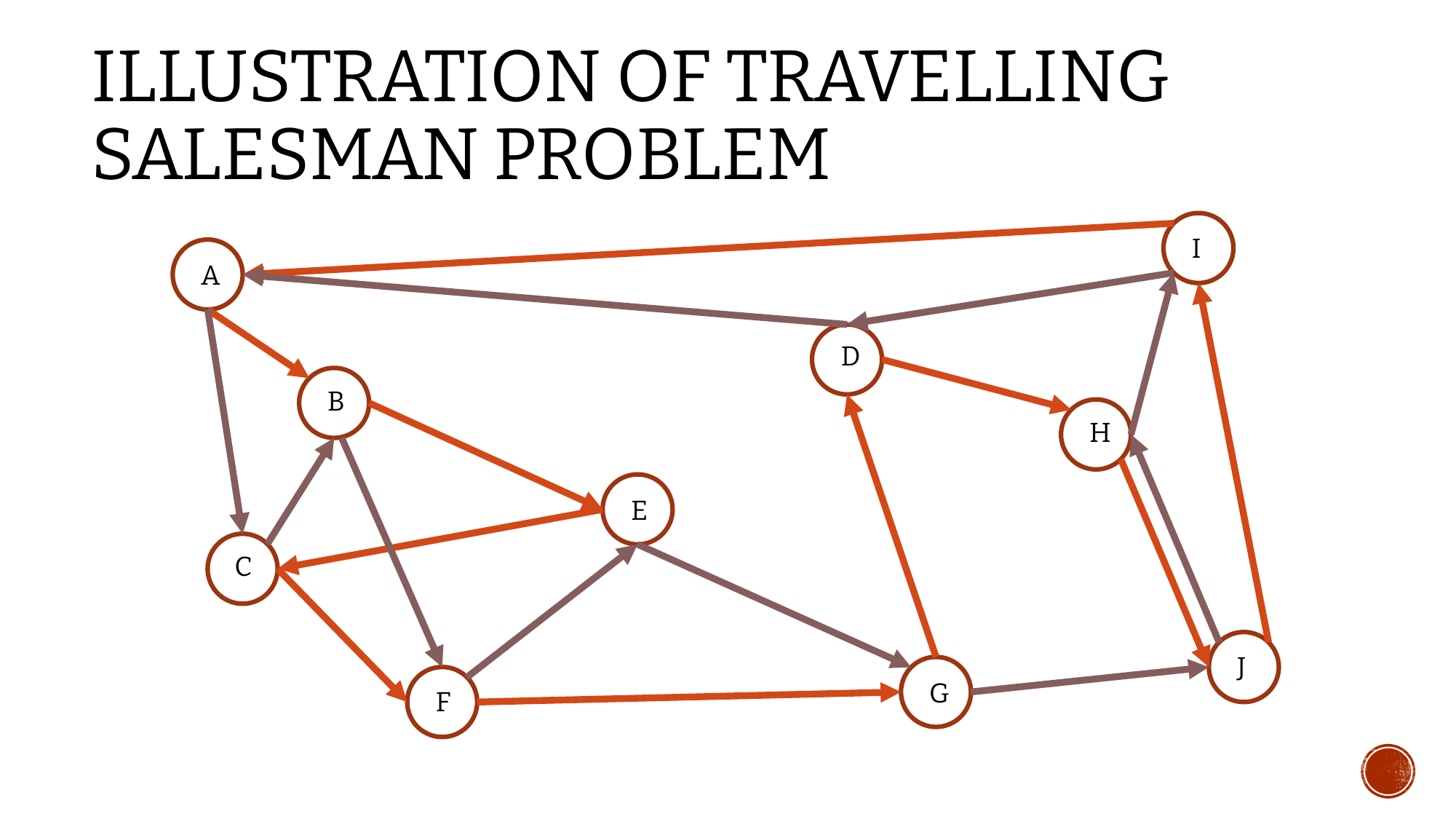

# Illustration of Travelling Salesman Problem

I

A

D

B

H

E

C

J

G
F